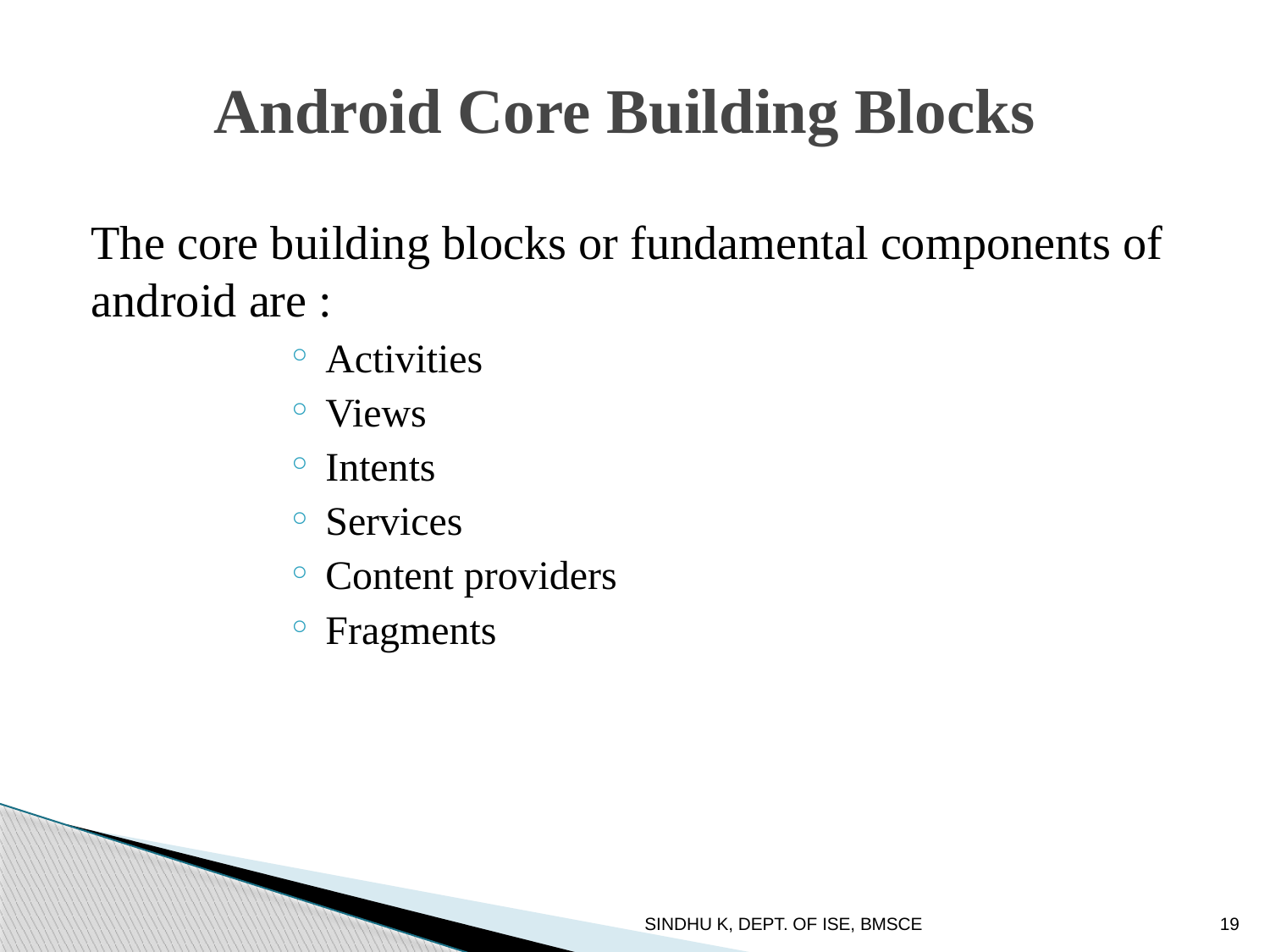

# Android Core Building Blocks
The core building blocks or fundamental components of android are :
Activities
Views
Intents
Services
Content providers
Fragments
SINDHU K, DEPT. OF ISE, BMSCE
19